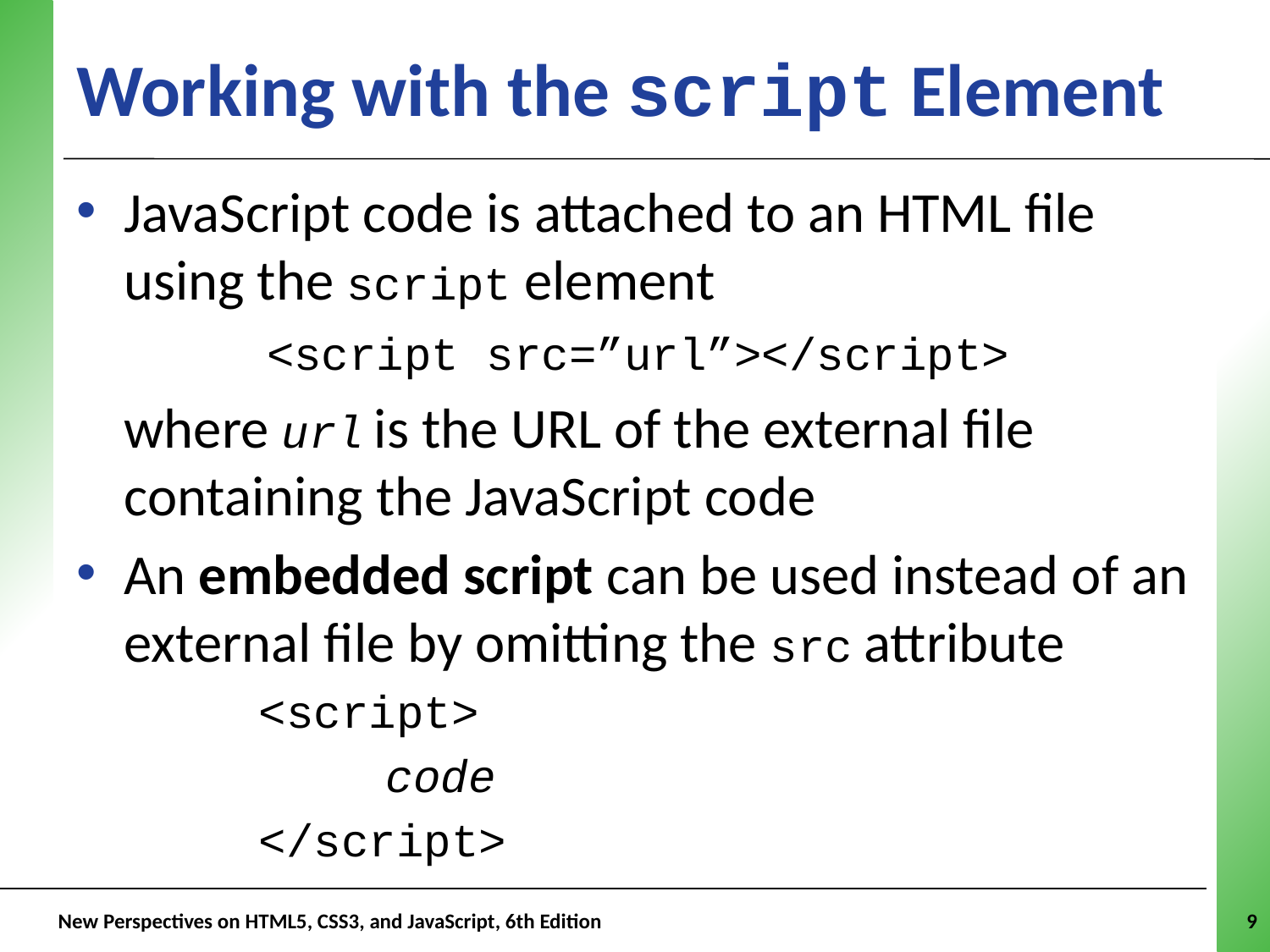

# Working with the script Element
JavaScript code is attached to an HTML file using the script element
	<script src=”url”></script>
where url is the URL of the external file containing the JavaScript code
An embedded script can be used instead of an external file by omitting the src attribute
	<script>
		code
	</script>
 New Perspectives on HTML5, CSS3, and JavaScript, 6th Edition
9